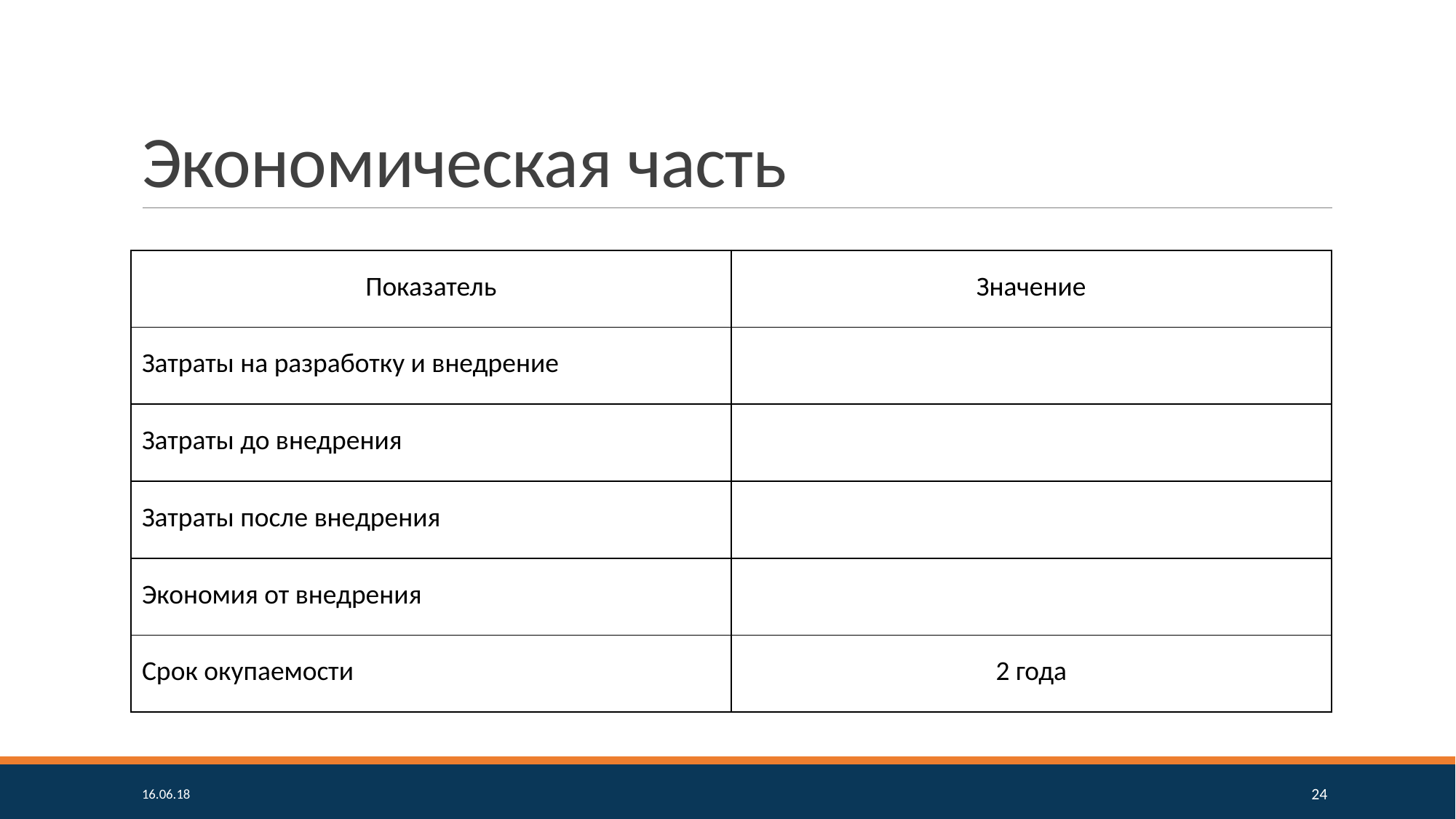

# Экономическая часть
| Показатель | Значение |
| --- | --- |
| Затраты на разработку и внедрение |  |
| Затраты до внедрения |  |
| Затраты после внедрения |  |
| Экономия от внедрения |  |
| Срок окупаемости | 2 года |
16.06.18
24